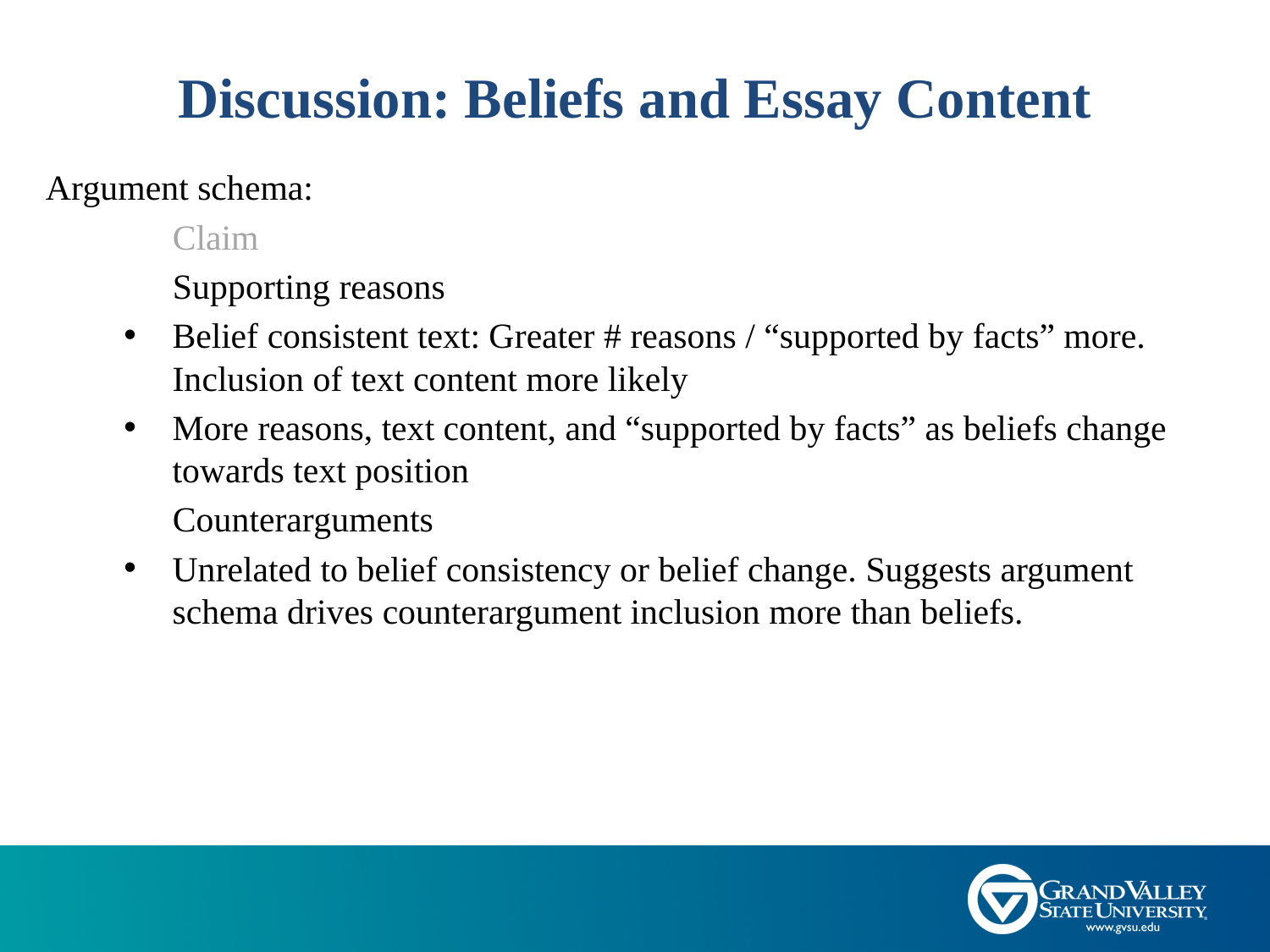

# Discussion: Beliefs and Essay Content
Argument schema:
	Claim
	Supporting reasons
Belief consistent text: Greater # reasons / “supported by facts” more. Inclusion of text content more likely
More reasons, text content, and “supported by facts” as beliefs change towards text position
	Counterarguments
Unrelated to belief consistency or belief change. Suggests argument schema drives counterargument inclusion more than beliefs.